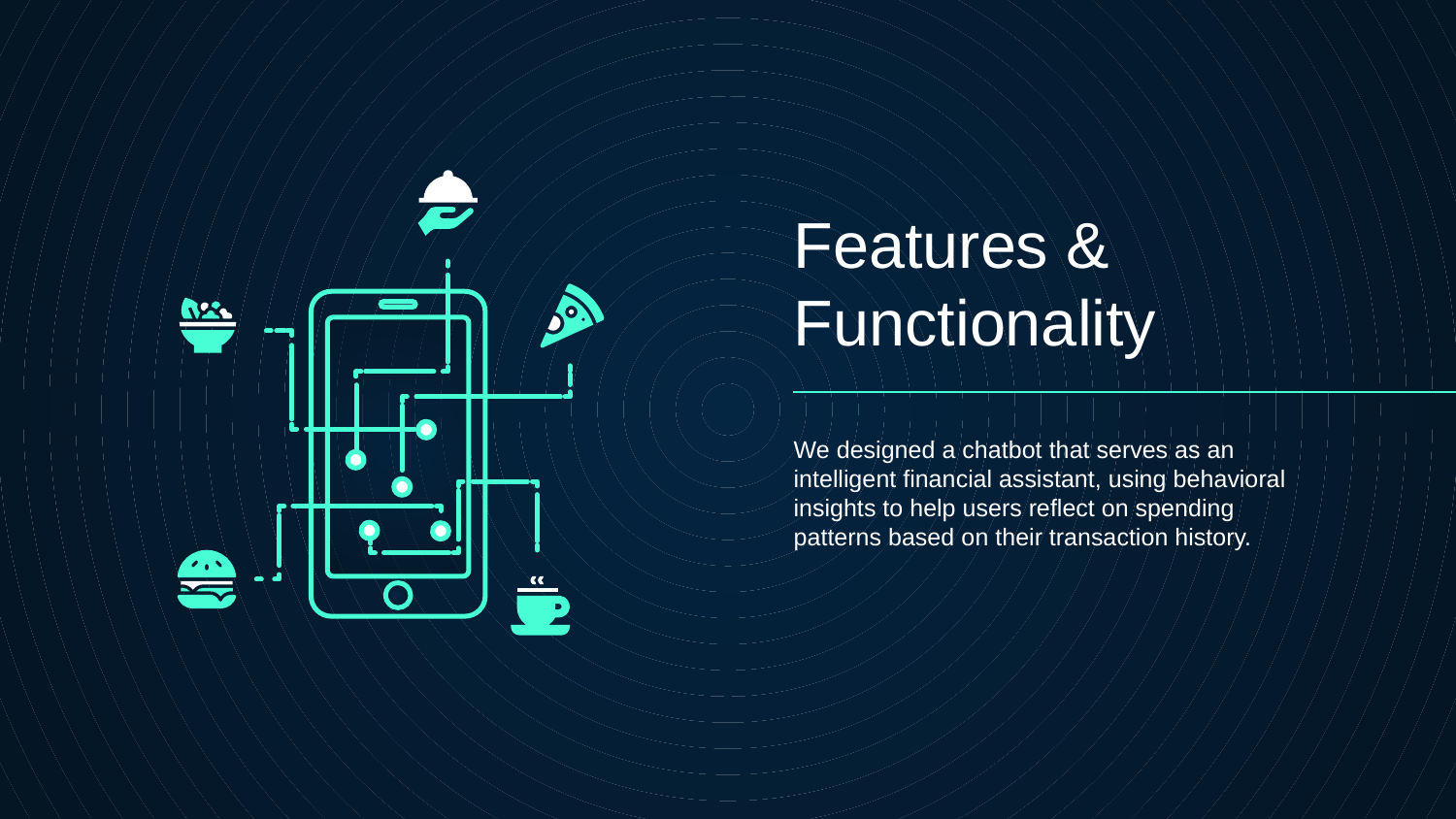

# Features & Functionality

We designed a chatbot that serves as an intelligent financial assistant, using behavioral insights to help users reflect on spending patterns based on their transaction history.